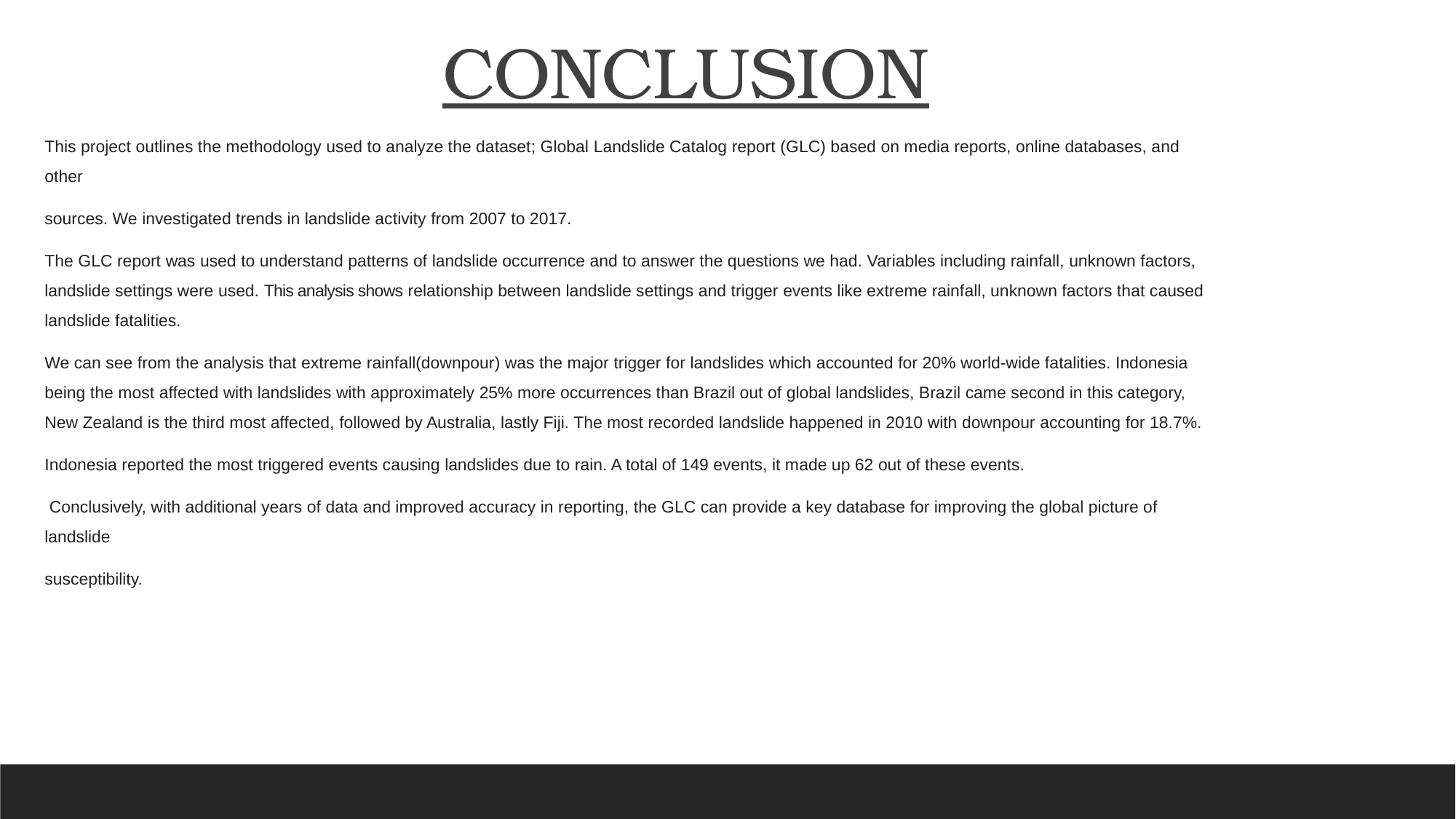

CONCLUSION
This project outlines the methodology used to analyze the dataset; Global Landslide Catalog report (GLC) based on media reports, online databases, and other
sources. We investigated trends in landslide activity from 2007 to 2017.
The GLC report was used to understand patterns of landslide occurrence and to answer the questions we had. Variables including rainfall, unknown factors, landslide settings were used. This analysis shows relationship between landslide settings and trigger events like extreme rainfall, unknown factors that caused landslide fatalities.
We can see from the analysis that extreme rainfall(downpour) was the major trigger for landslides which accounted for 20% world-wide fatalities. Indonesia being the most affected with landslides with approximately 25% more occurrences than Brazil out of global landslides, Brazil came second in this category, New Zealand is the third most affected, followed by Australia, lastly Fiji. The most recorded landslide happened in 2010 with downpour accounting for 18.7%.
Indonesia reported the most triggered events causing landslides due to rain. A total of 149 events, it made up 62 out of these events.
 Conclusively, with additional years of data and improved accuracy in reporting, the GLC can provide a key database for improving the global picture of landslide
susceptibility.